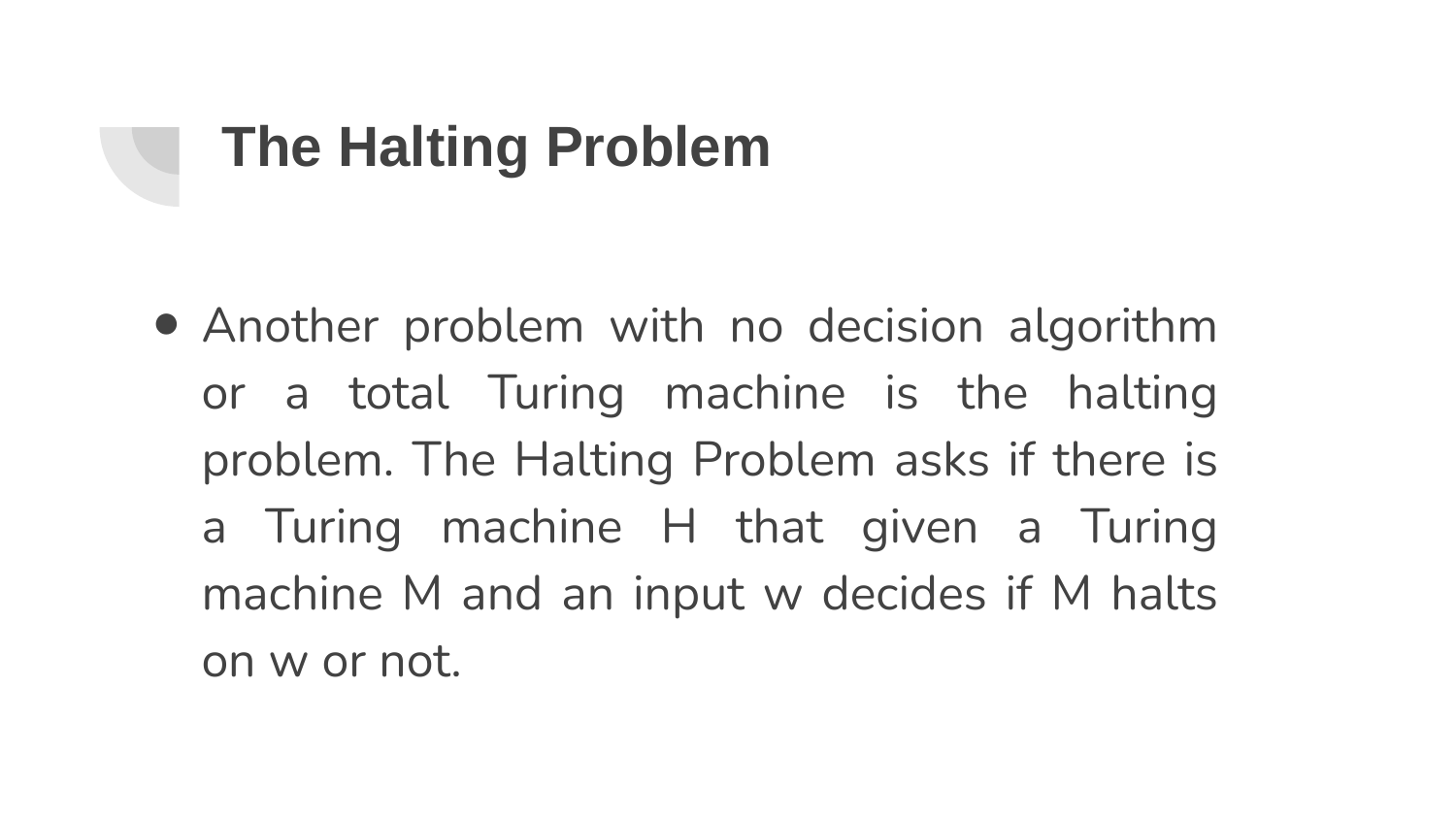

# The Halting Problem
Another problem with no decision algorithm or a total Turing machine is the halting problem. The Halting Problem asks if there is a Turing machine H that given a Turing machine M and an input w decides if M halts on w or not.